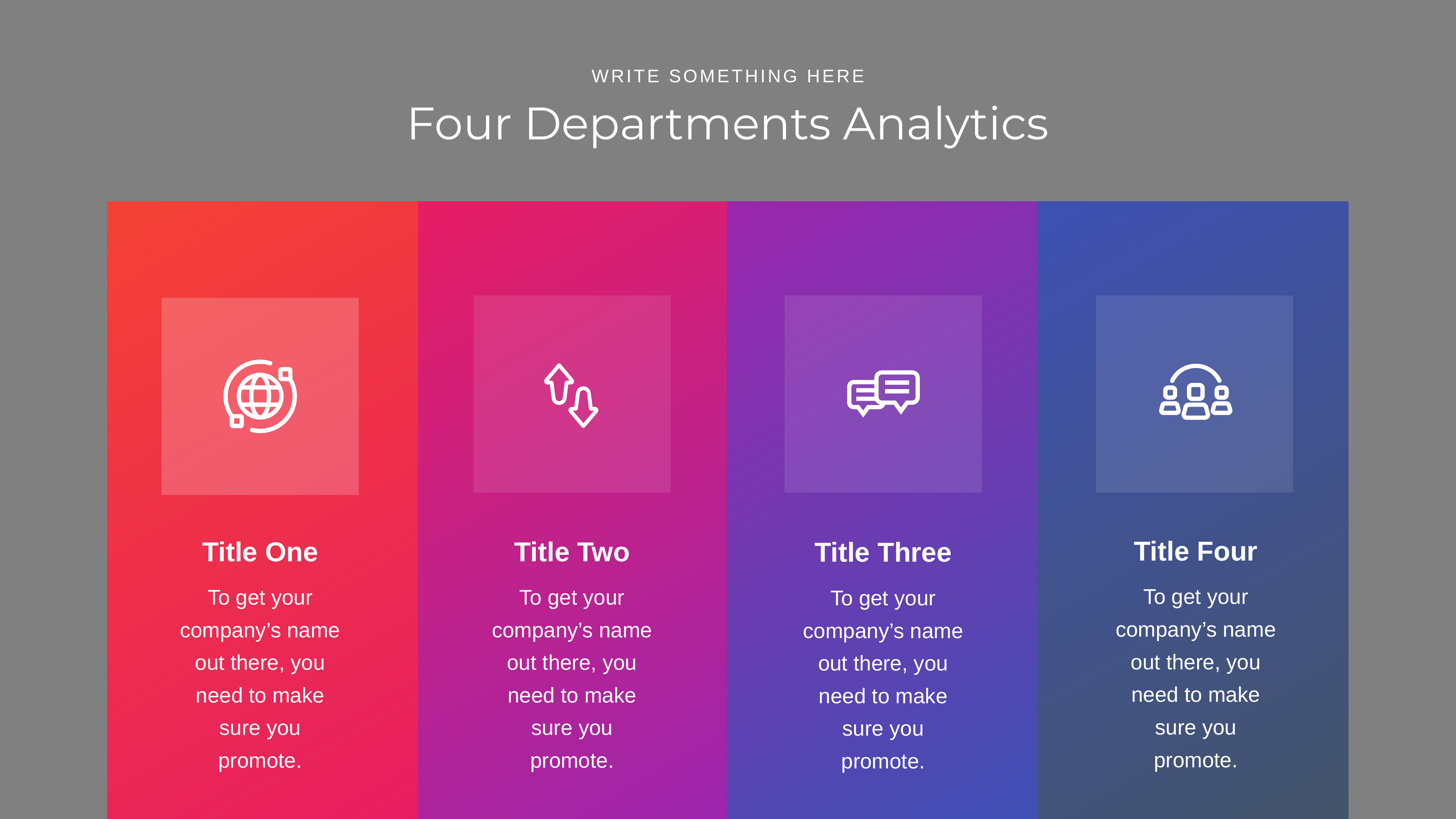

WRITE SOMETHING HERE
Four Departments Analytics

Title Four
To get your company’s name out there, you need to make sure you promote.
Title One
To get your company’s name out there, you need to make sure you promote.
Title Two
To get your company’s name out there, you need to make sure you promote.
Title Three
To get your company’s name out there, you need to make sure you promote.